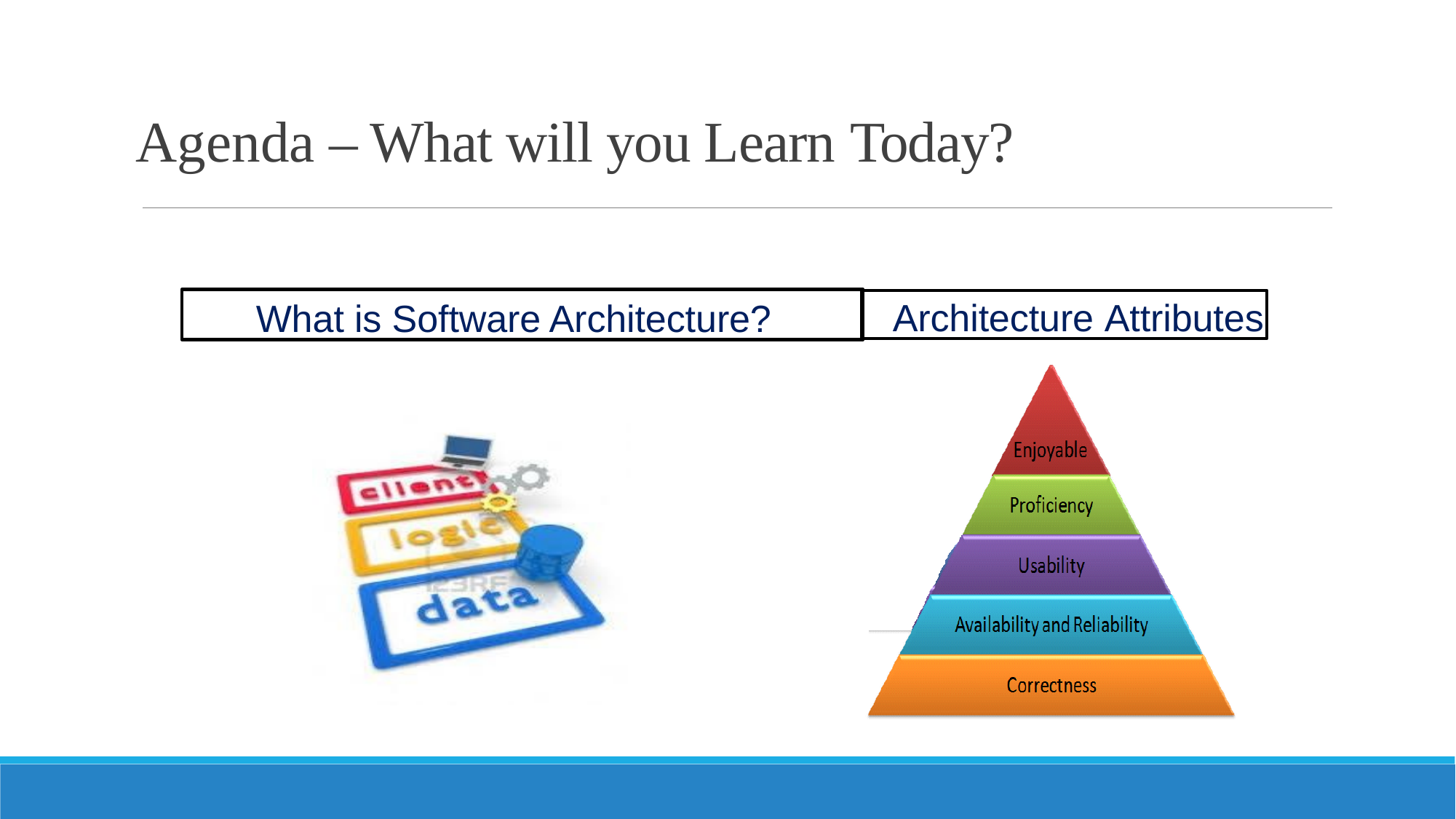

# Agenda – What will you Learn Today?
What is Software Architecture?
Architecture Attributes